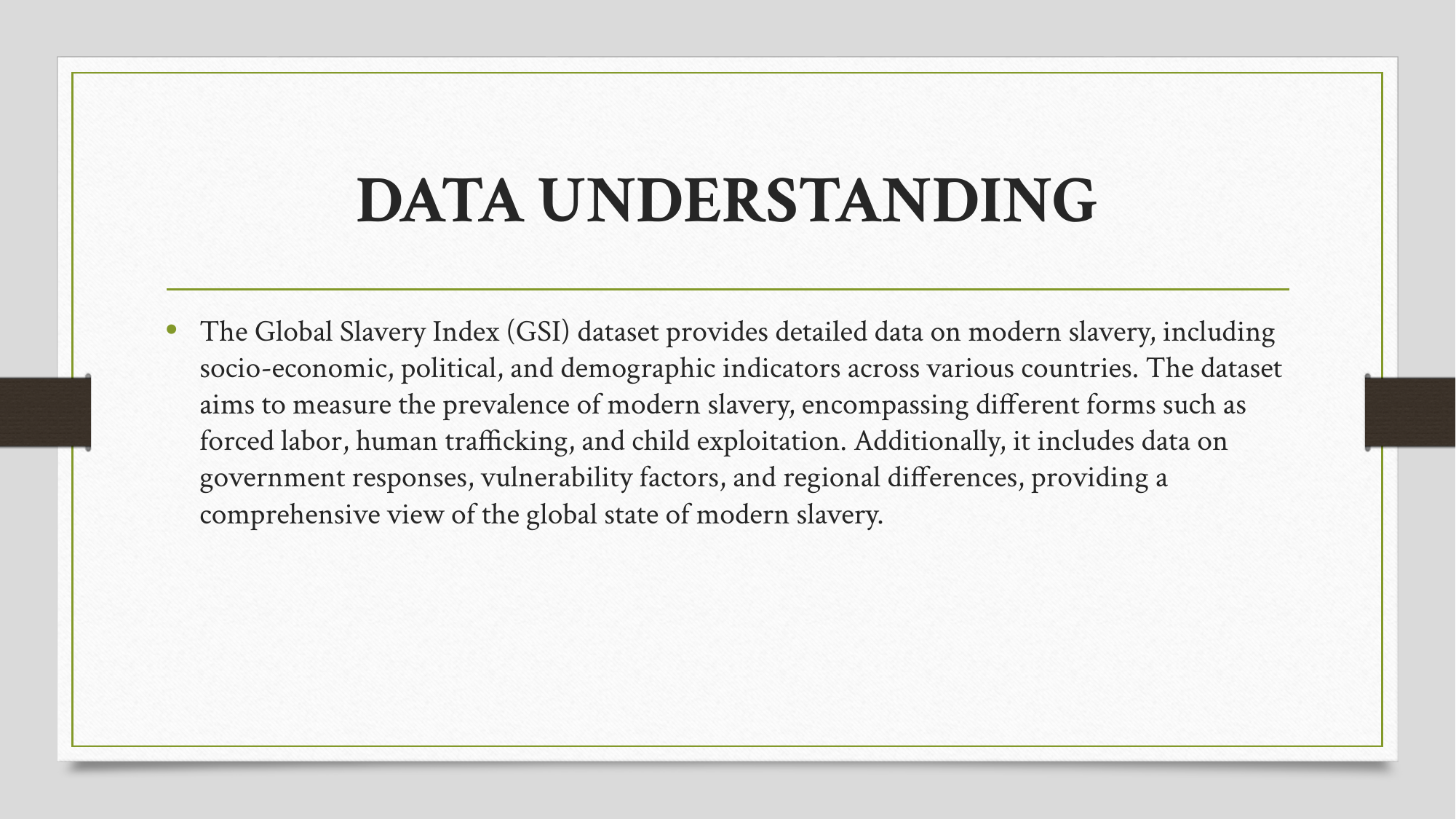

# DATA UNDERSTANDING
The Global Slavery Index (GSI) dataset provides detailed data on modern slavery, including socio-economic, political, and demographic indicators across various countries. The dataset aims to measure the prevalence of modern slavery, encompassing different forms such as forced labor, human trafficking, and child exploitation. Additionally, it includes data on government responses, vulnerability factors, and regional differences, providing a comprehensive view of the global state of modern slavery.